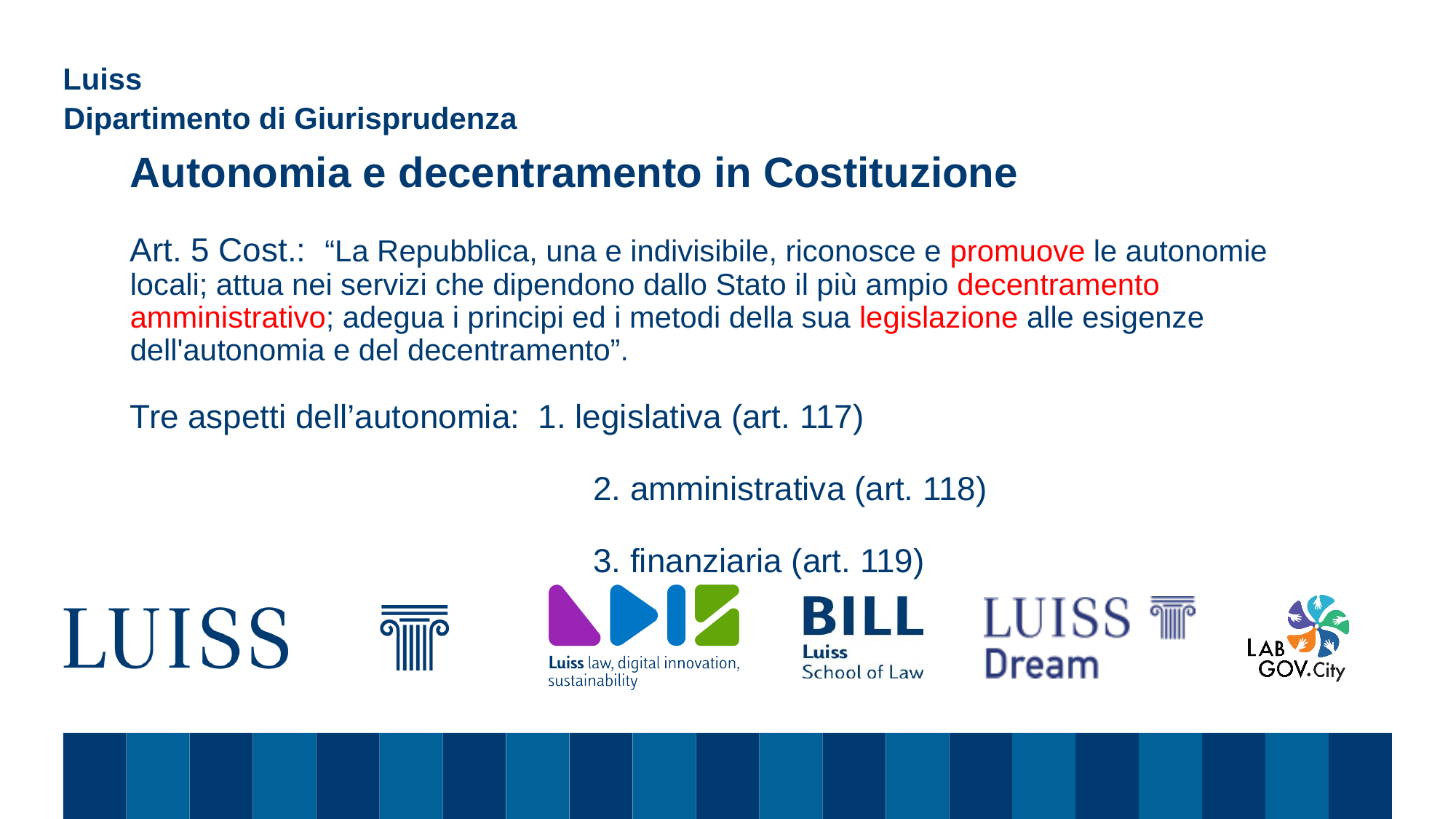

Dipartimento di Giurisprudenza
# Autonomia e decentramento in Costituzione Art. 5 Cost.:  “La Repubblica, una e indivisibile, riconosce e promuove le autonomie locali; attua nei servizi che dipendono dallo Stato il più ampio decentramento amministrativo; adegua i principi ed i metodi della sua legislazione alle esigenze dell'autonomia e del decentramento”. Tre aspetti dell’autonomia:  1. legislativa (art. 117) 2. amministrativa (art. 118) 3. finanziaria (art. 119)